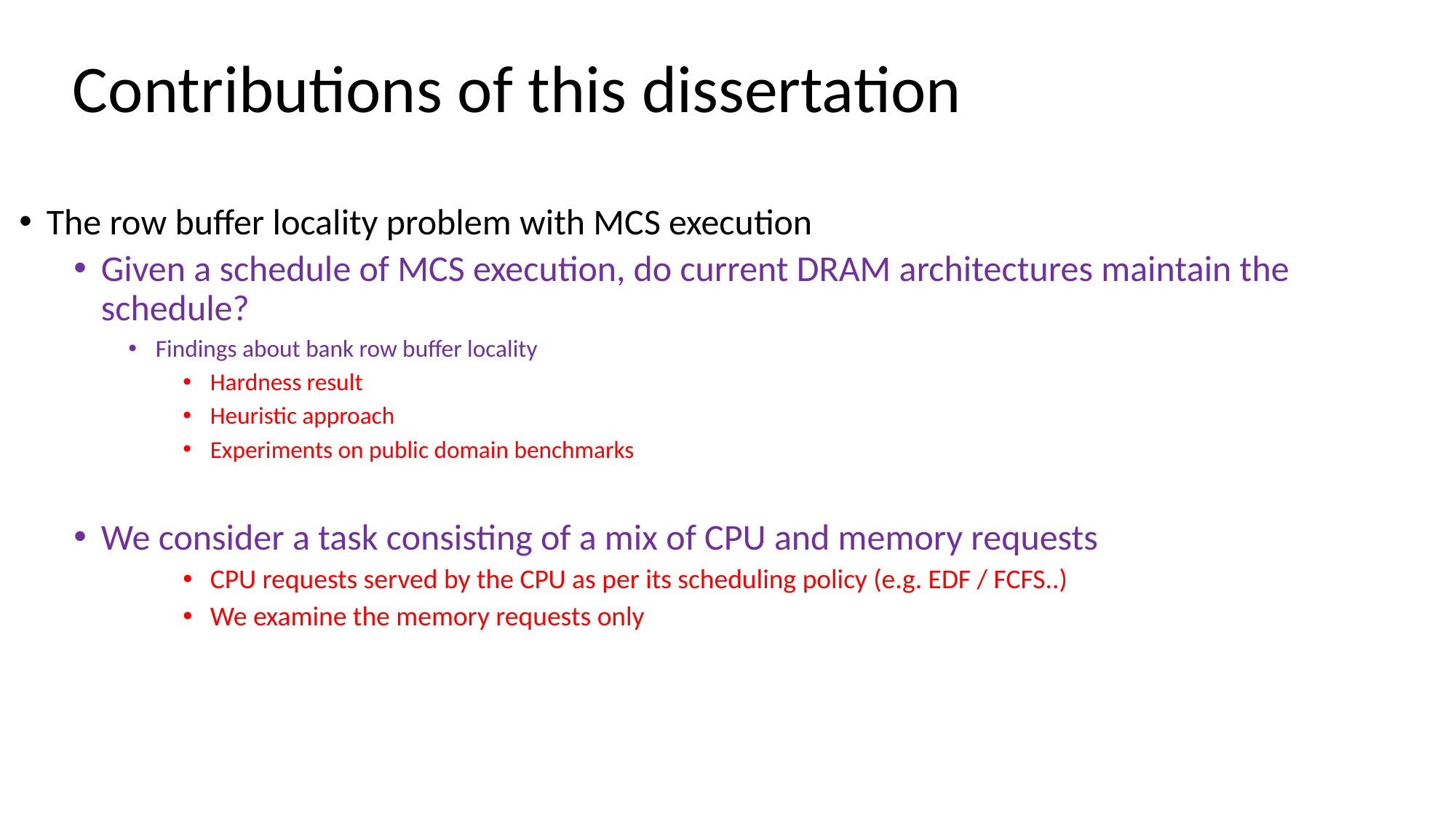

# Contributions of this dissertation

The row buffer locality problem with MCS execution
Given a schedule of MCS execution, do current DRAM architectures maintain the schedule?
Findings about bank row buffer locality
Hardness result
Heuristic approach
Experiments on public domain benchmarks

We consider a task consisting of a mix of CPU and memory requests
CPU requests served by the CPU as per its scheduling policy (e.g. EDF / FCFS..)
We examine the memory requests only

20